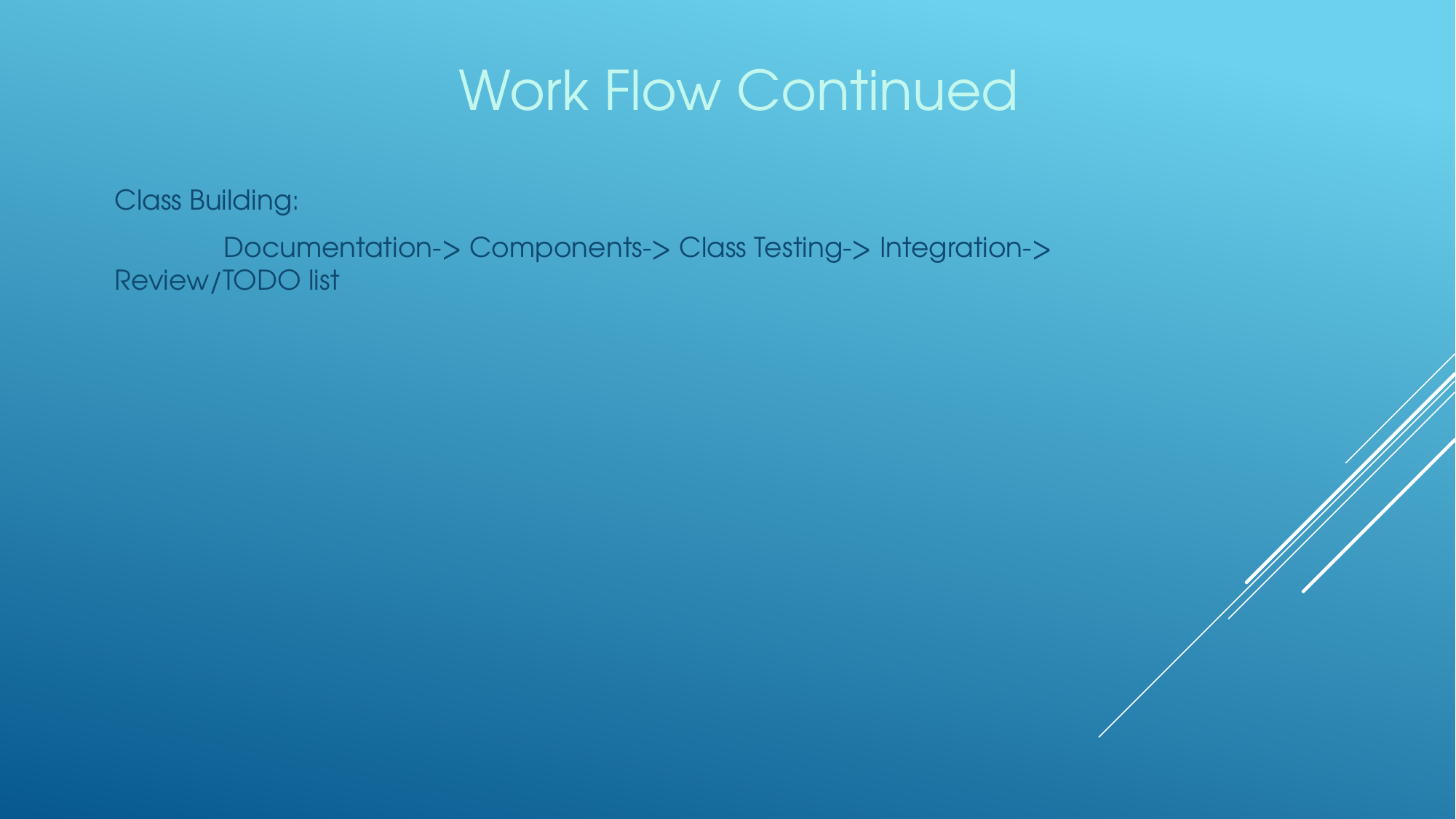

Work Flow Continued
Class Building:
	Documentation-> Components-> Class Testing-> Integration-> 	Review/TODO list